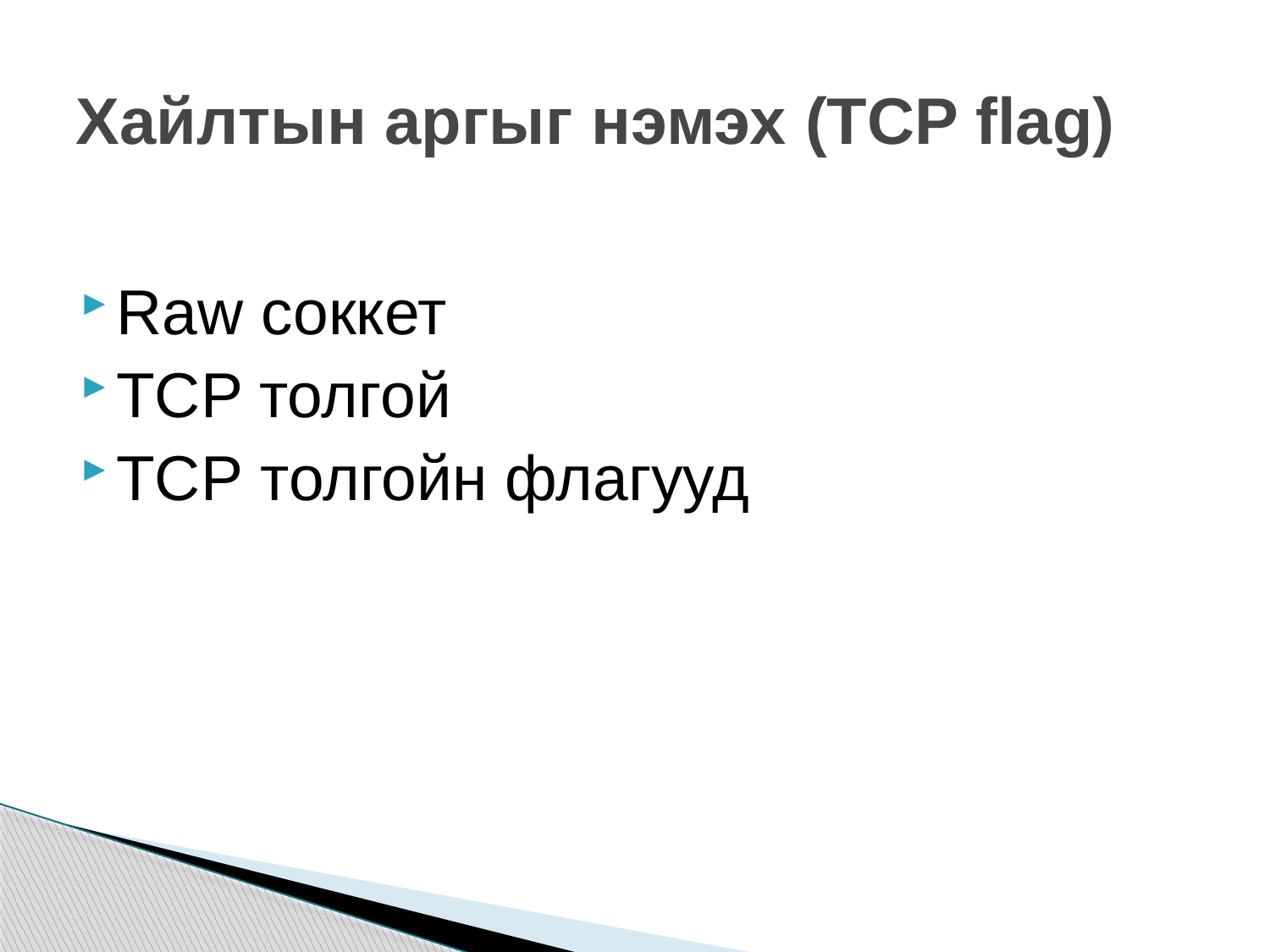

# Хайлтын аргыг нэмэх (TCP flag)
Raw соккет
TCP толгой
ТСР толгойн флагууд